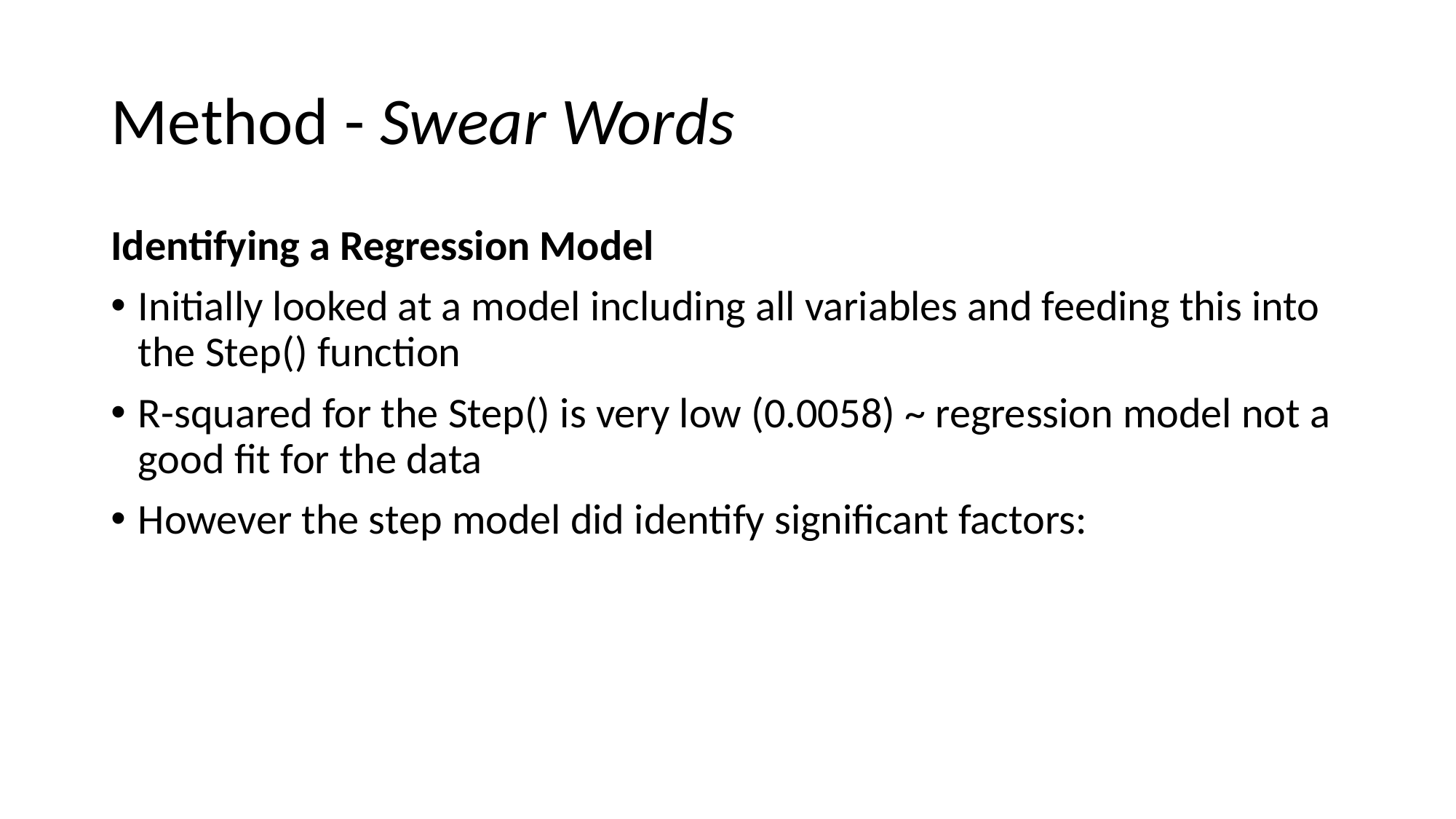

# Method	 - Swear Words
Identifying a Regression Model
Initially looked at a model including all variables and feeding this into the Step() function
R-squared for the Step() is very low (0.0058) ~ regression model not a good fit for the data
However the step model did identify significant factors: